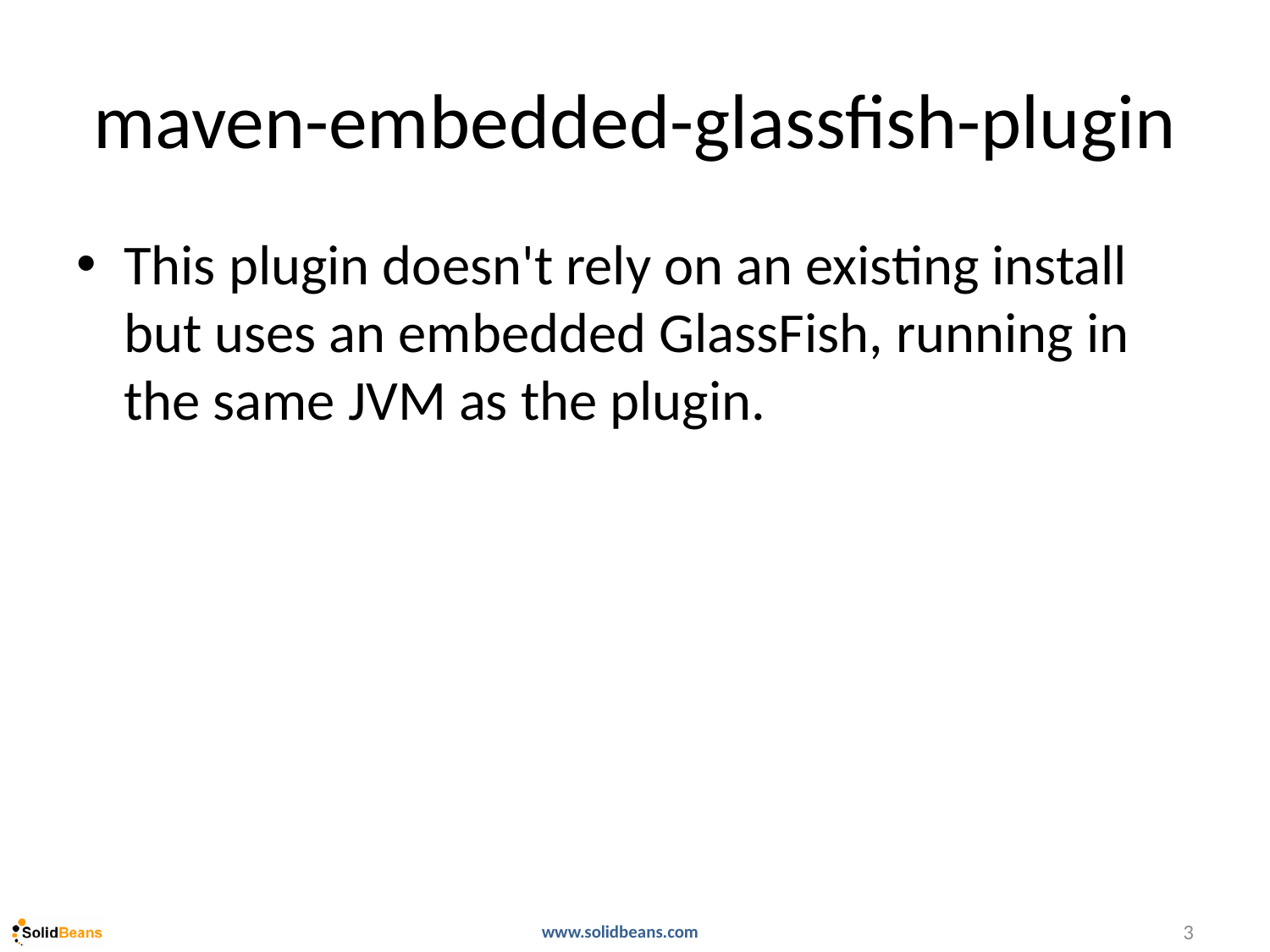

# maven-embedded-glassfish-plugin
This plugin doesn't rely on an existing install but uses an embedded GlassFish, running in the same JVM as the plugin.
3